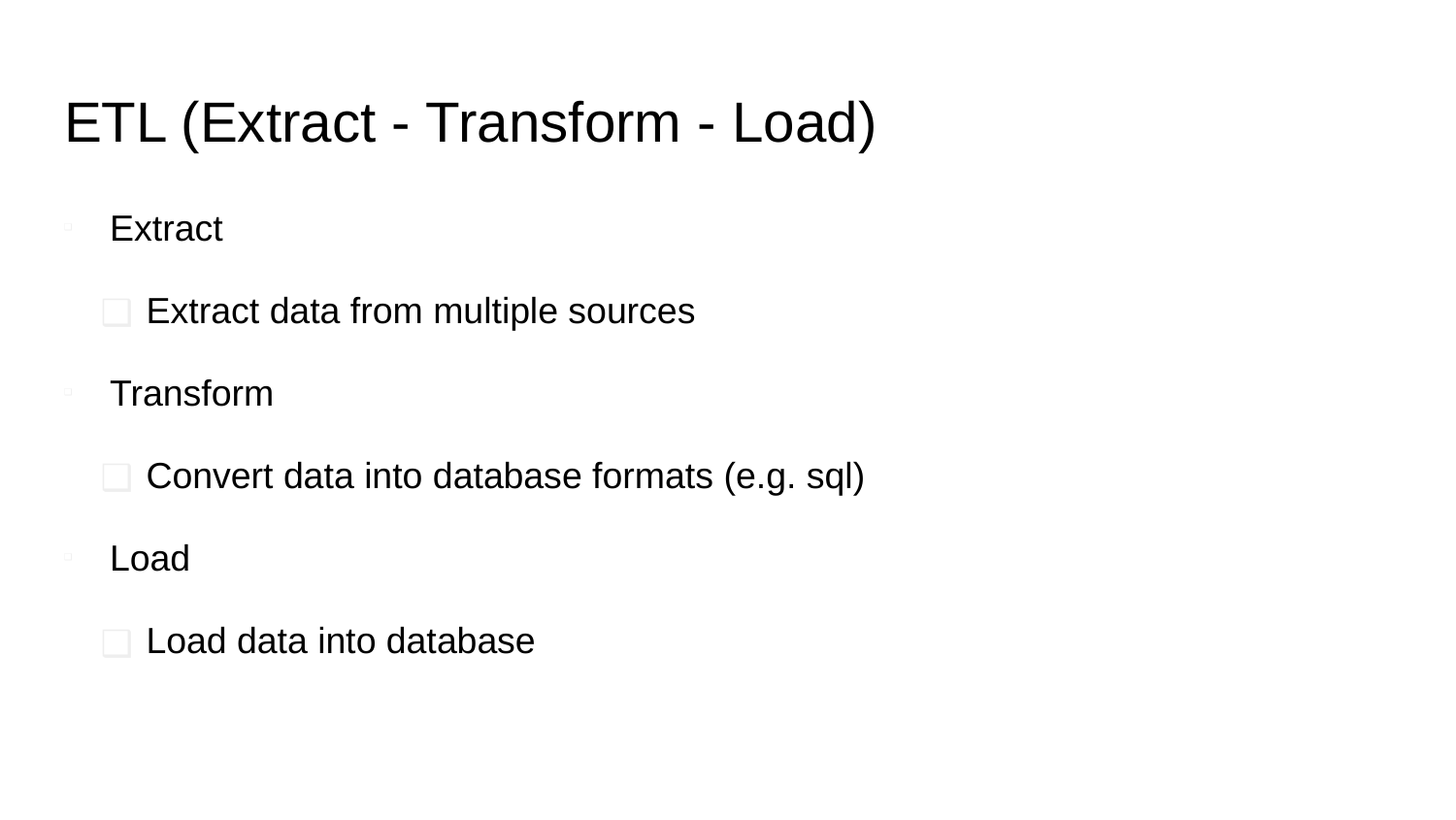

# ETL (Extract - Transform - Load)
Extract
Extract data from multiple sources
Transform
Convert data into database formats (e.g. sql)
Load
Load data into database